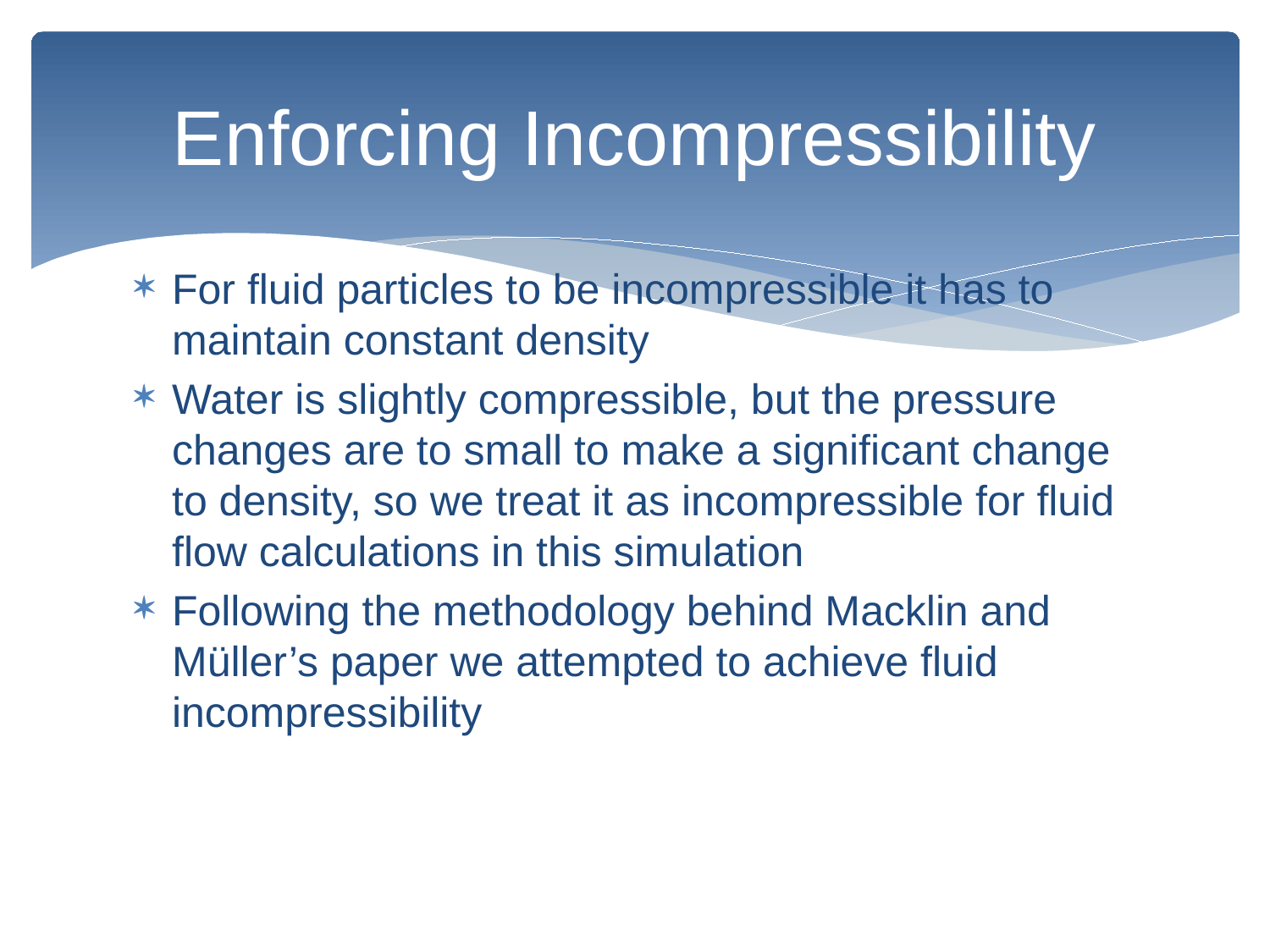

# Enforcing Incompressibility
For fluid particles to be incompressible it has to maintain constant density
Water is slightly compressible, but the pressure changes are to small to make a significant change to density, so we treat it as incompressible for fluid flow calculations in this simulation
Following the methodology behind Macklin and Müller’s paper we attempted to achieve fluid incompressibility